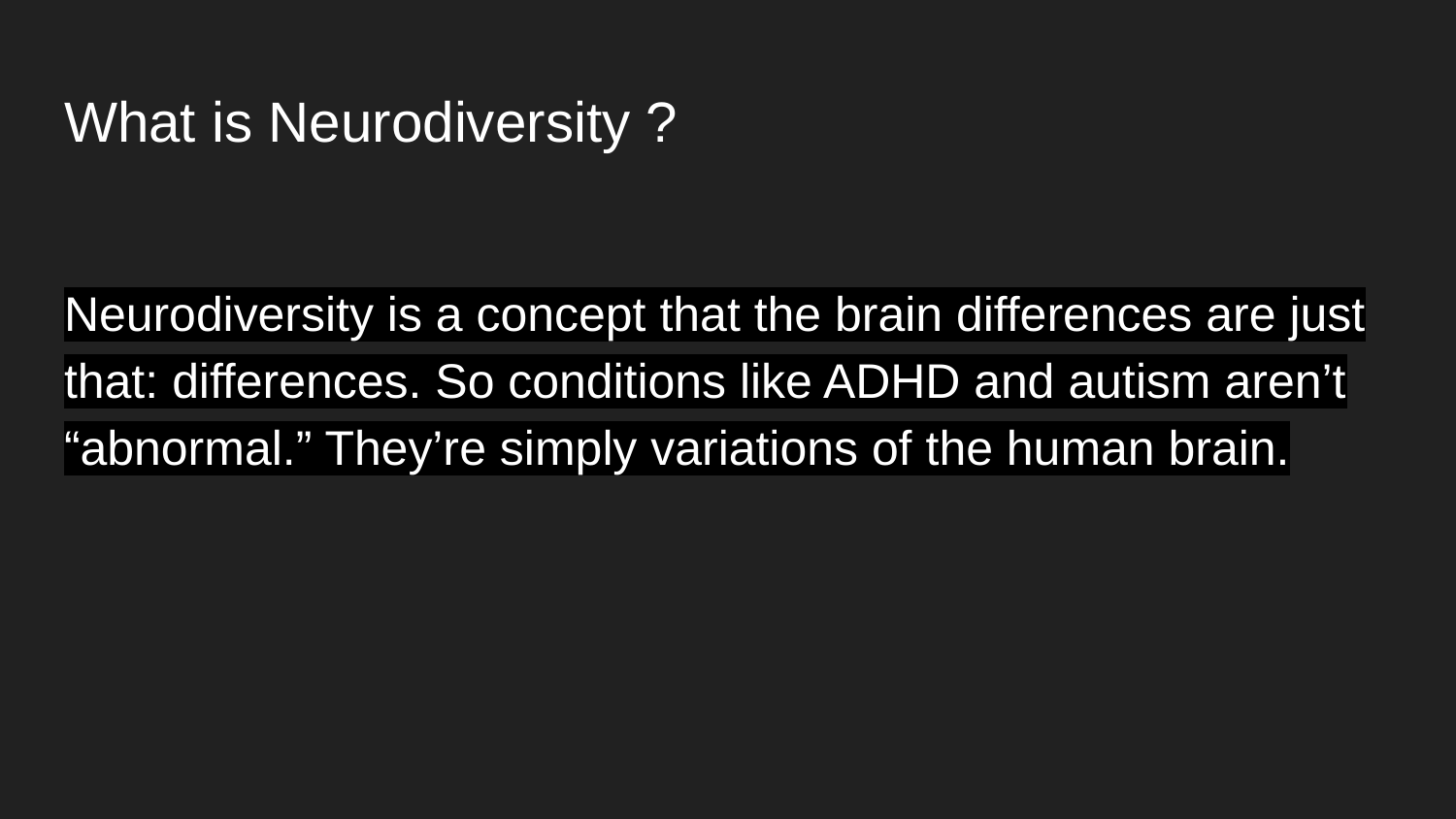

# What is Neurodiversity ?

Neurodiversity is a concept that the brain differences are just that: differences. So conditions like ADHD and autism aren’t “abnormal.” They’re simply variations of the human brain.